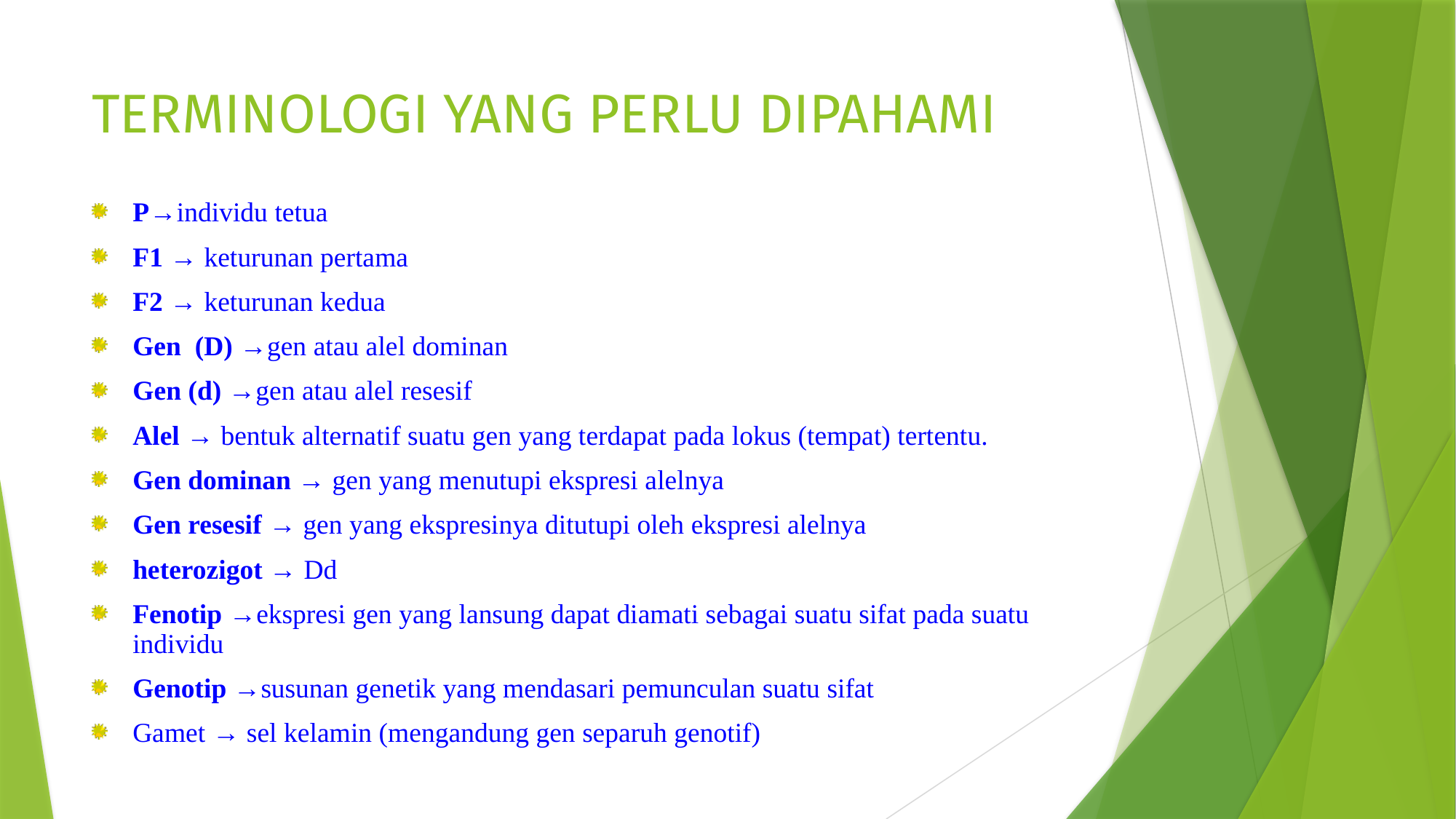

# TERMINOLOGI YANG PERLU DIPAHAMI
P→individu tetua
F1 → keturunan pertama
F2 → keturunan kedua
Gen  (D) →gen atau alel dominan
Gen (d) →gen atau alel resesif
Alel → bentuk alternatif suatu gen yang terdapat pada lokus (tempat) tertentu.
Gen dominan → gen yang menutupi ekspresi alelnya
Gen resesif → gen yang ekspresinya ditutupi oleh ekspresi alelnya
heterozigot → Dd
Fenotip →ekspresi gen yang lansung dapat diamati sebagai suatu sifat pada suatu individu
Genotip →susunan genetik yang mendasari pemunculan suatu sifat
Gamet → sel kelamin (mengandung gen separuh genotif)